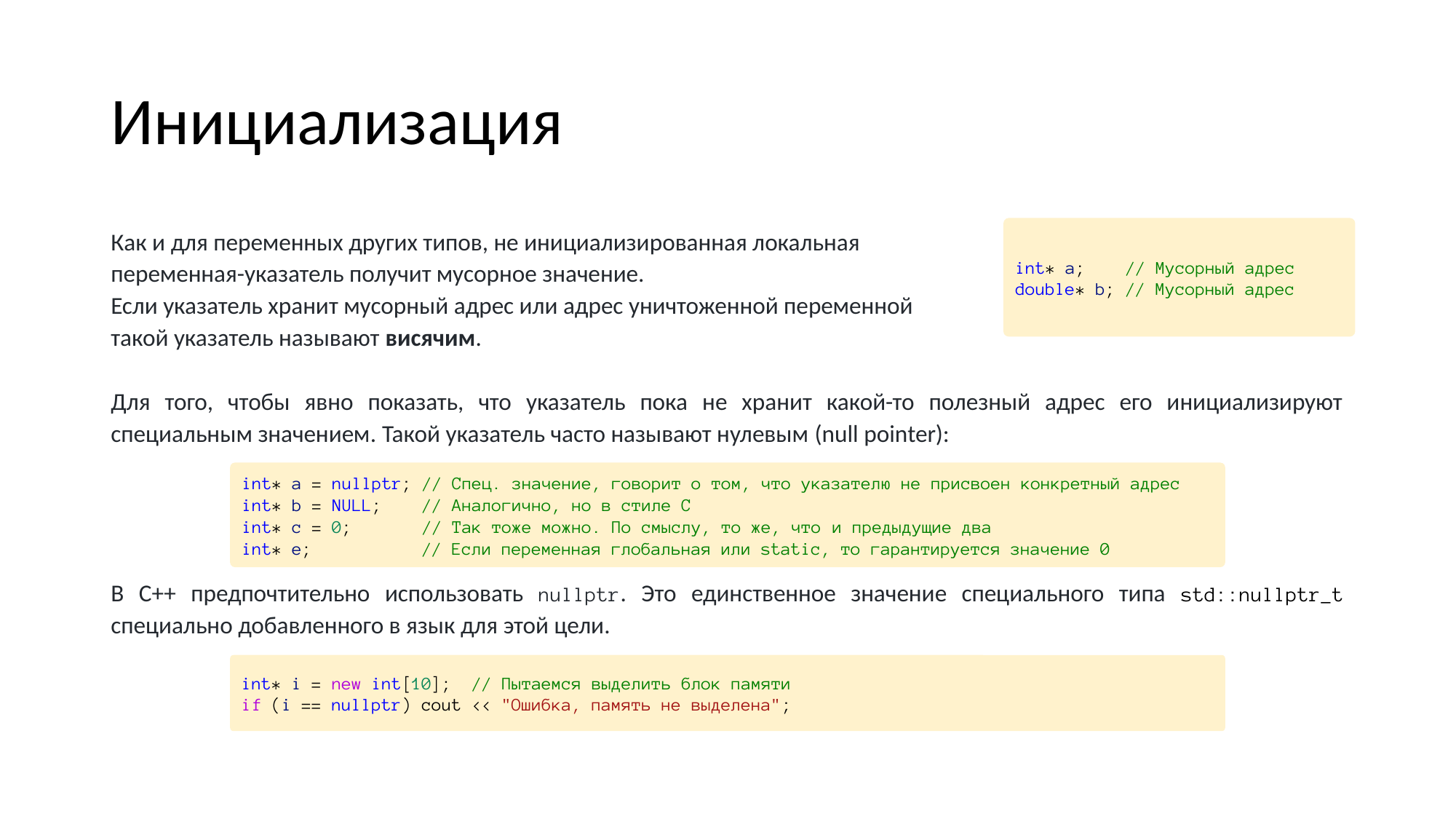

# Инициализация
Как и для переменных других типов, не инициализированная локальная
переменная-указатель получит мусорное значение.
Если указатель хранит мусорный адрес или адрес уничтоженной переменной
такой указатель называют висячим.

Для того, чтобы явно показать, что указатель пока не хранит какой-то полезный адрес его инициализируют специальным значением. Такой указатель часто называют нулевым (null pointer):

В С++ предпочтительно использовать nullptr. Это единственное значение специального типа std::nullptr_t специально добавленного в язык для этой цели.
int* a;    // Мусорный адрес
double* b; // Мусорный адрес
int* a = nullptr; // Спец. значение, говорит о том, что указателю не присвоен конкретный адрес
int* b = NULL;    // Аналогично, но в стиле С
int* c = 0;       // Так тоже можно. По смыслу, то же, что и предыдущие два
int* e;           // Если переменная глобальная или static, то гарантируется значение 0
int* i = new int[10];  // Пытаемся выделить блок памяти
if (i == nullptr) cout << "Ошибка, память не выделена";